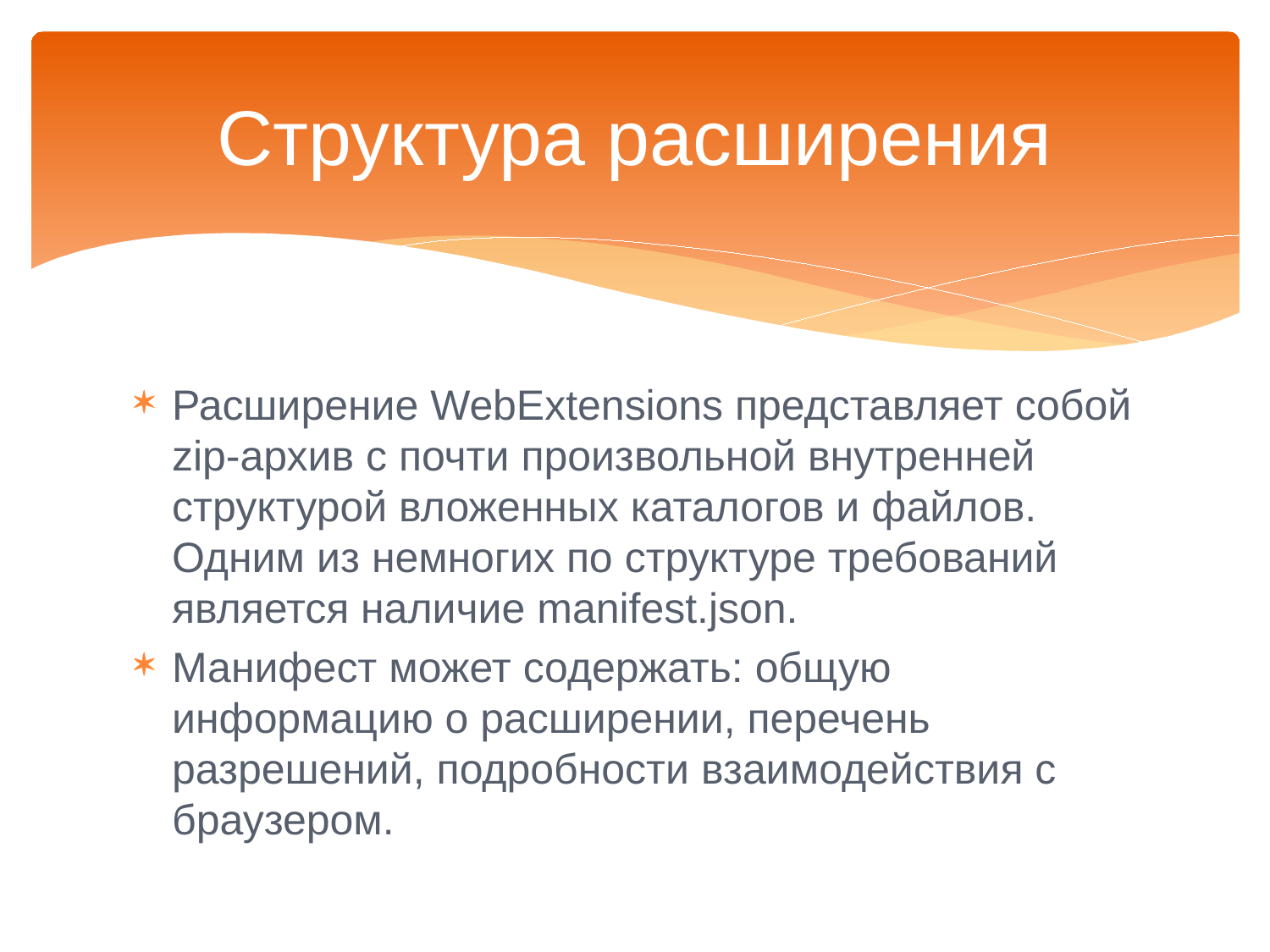

# Структура расширения
Расширение WebExtensions представляет собой zip-архив с почти произвольной внутренней структурой вложенных каталогов и файлов. Одним из немногих по структуре требований является наличие manifest.json.
Манифест может содержать: общую информацию о расширении, перечень разрешений, подробности взаимодействия с браузером.